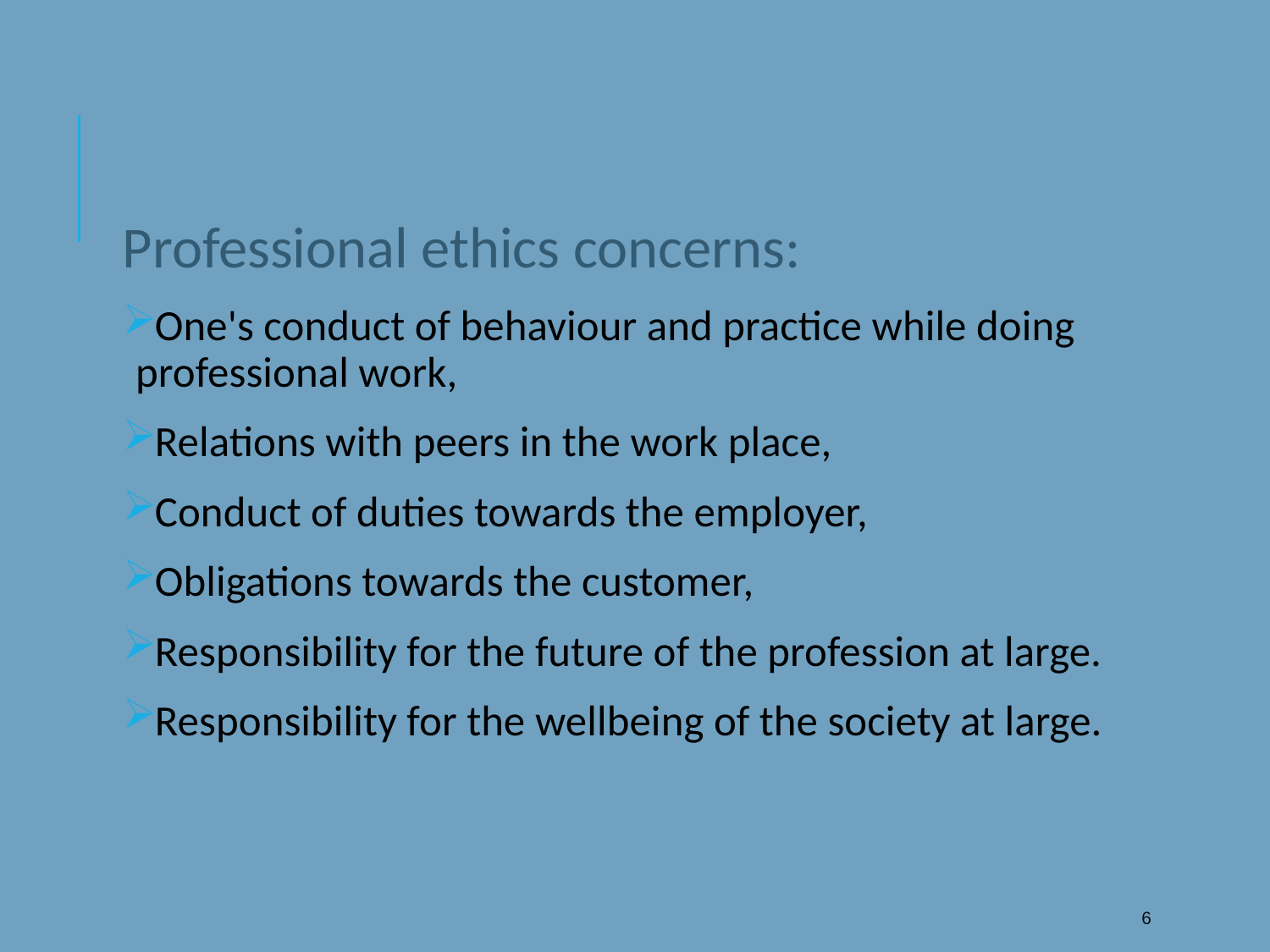

Professional ethics concerns:
One's conduct of behaviour and practice while doing professional work,
Relations with peers in the work place,
Conduct of duties towards the employer,
Obligations towards the customer,
Responsibility for the future of the profession at large.
Responsibility for the wellbeing of the society at large.
6